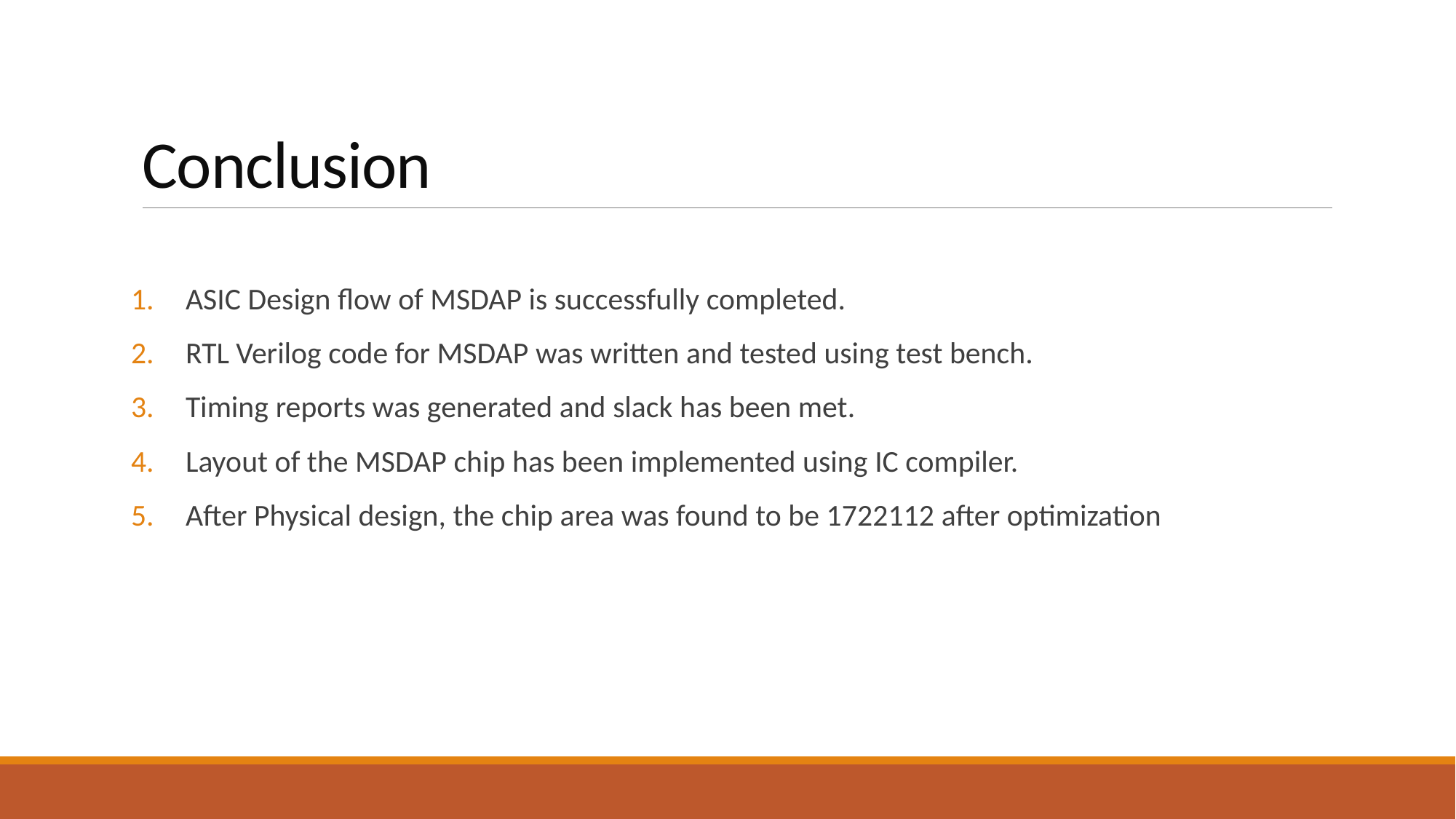

# Conclusion

ASIC Design flow of MSDAP is successfully completed.
RTL Verilog code for MSDAP was written and tested using test bench.
Timing reports was generated and slack has been met.
Layout of the MSDAP chip has been implemented using IC compiler.
After Physical design, the chip area was found to be 1722112 after optimization